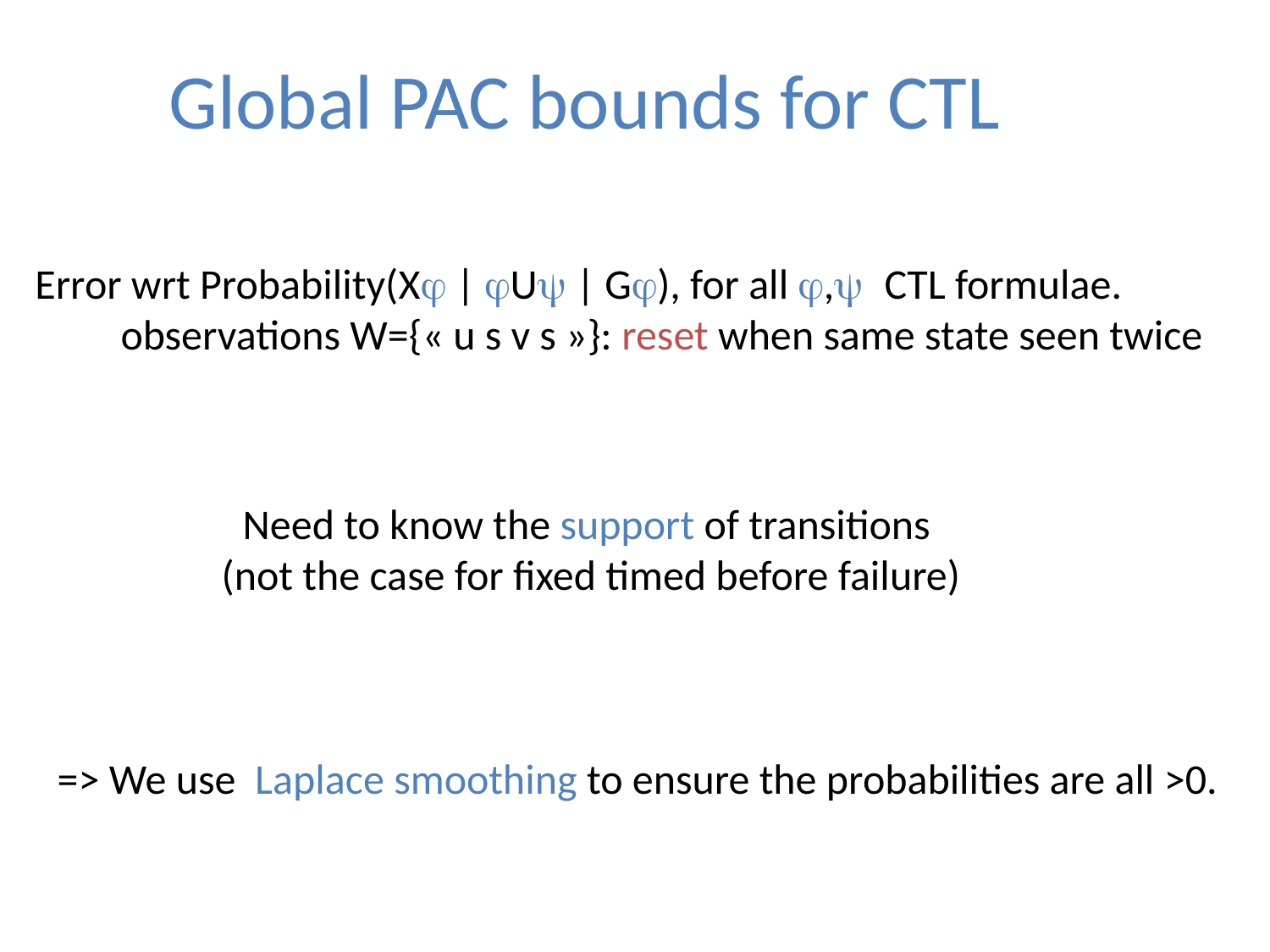

# Global PAC bounds for CTL
Error wrt Probability(Xϕ | ϕUψ | Gϕ), for all ϕ,ψ CTL formulae.
         observations W={« u s v s »}: reset when same state seen twice
Need to know the support of transitions
(not the case for fixed timed before failure)
=> We use  Laplace smoothing to ensure the probabilities are all >0.